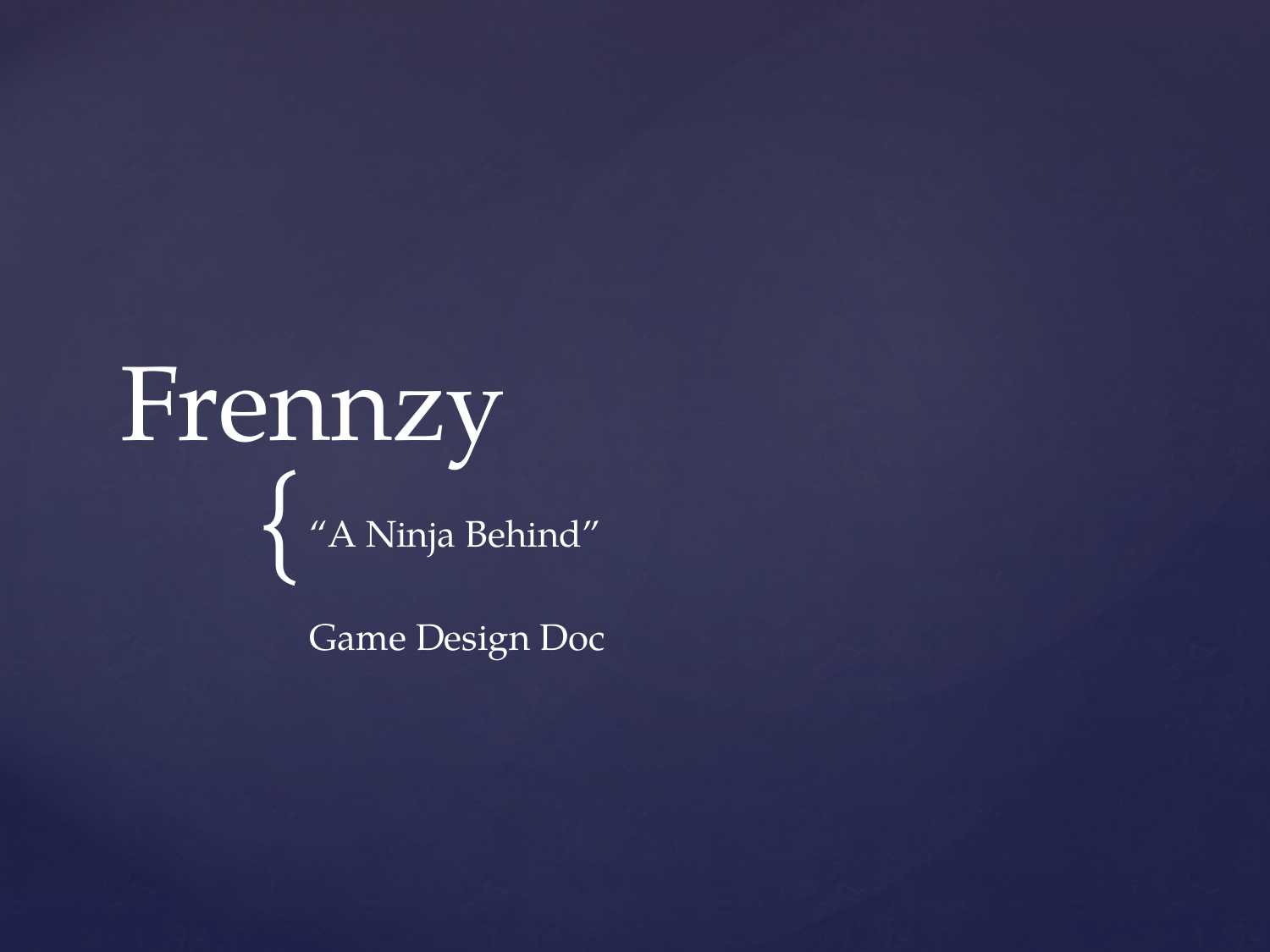

# Frennzy
“A Ninja Behind”

Game Design Doc